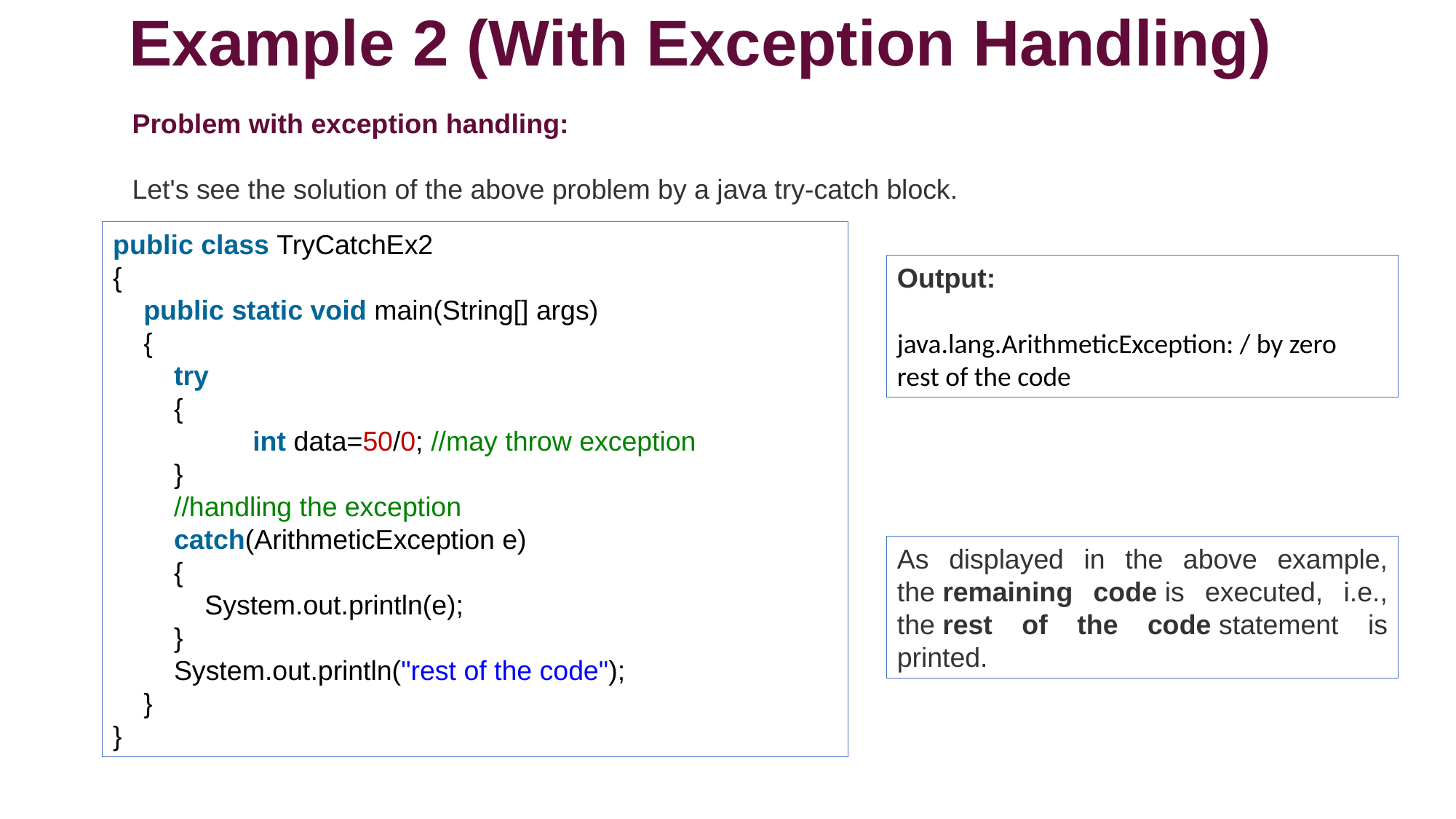

# Example 2 (With Exception Handling)
Problem with exception handling:

Let's see the solution of the above problem by a java try-catch block.
public class TryCatchEx2
{
    public static void main(String[] args)
    {
        try
        {
    	    int data=50/0; //may throw exception
        }
        //handling the exception
        catch(ArithmeticException e)
        {
            System.out.println(e);
        }
        System.out.println("rest of the code");
    }
}
Output:

java.lang.ArithmeticException: / by zero
rest of the code
As displayed in the above example, the remaining code is executed, i.e., the rest of the code statement is printed.